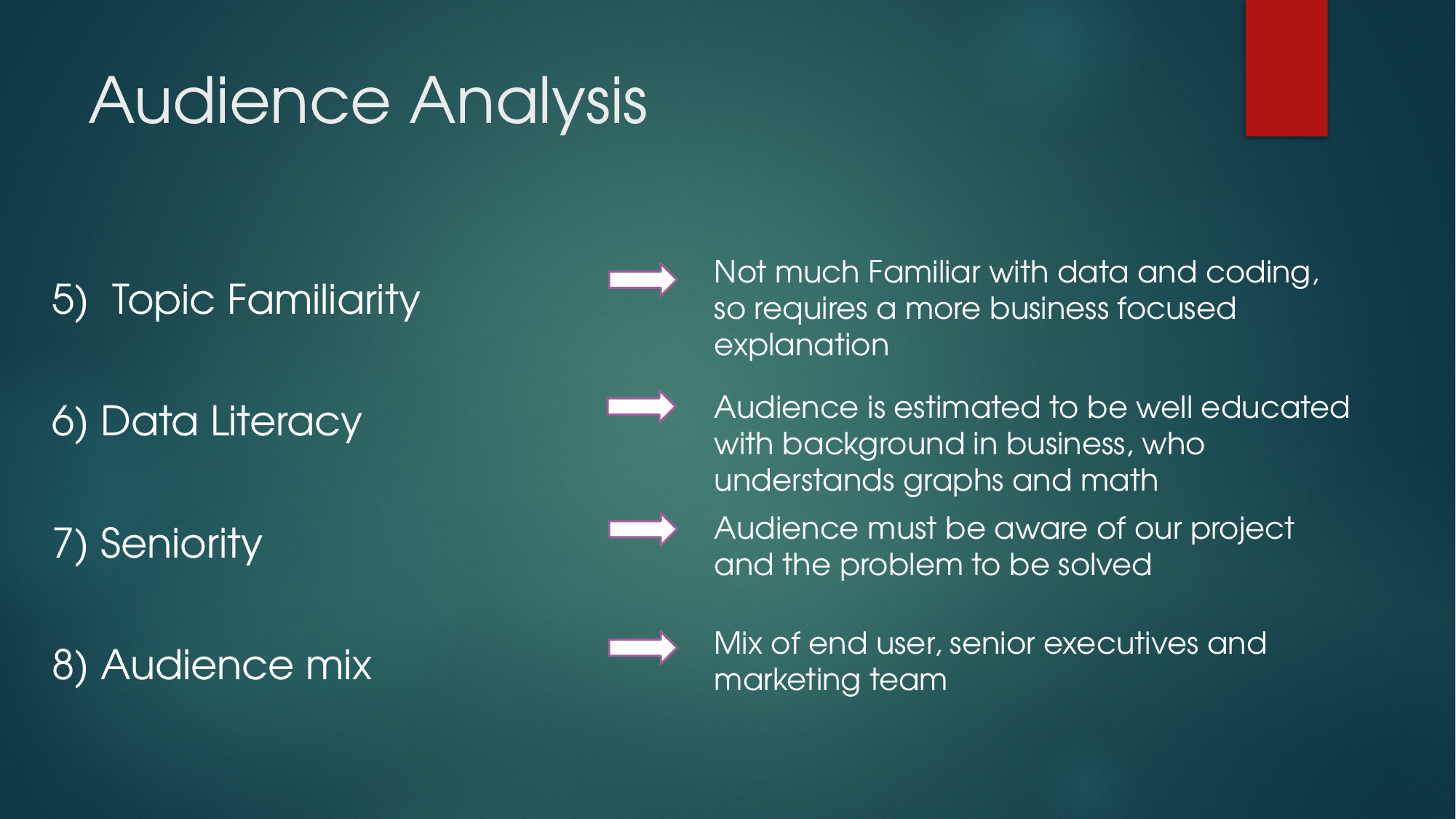

# Audience Analysis
5)  Topic Familiarity
6) Data Literacy
7) Seniority
8) Audience mix

Not much Familiar with data and coding, so requires a more business focused explanation

Audience is estimated to be well educated with background in business, who understands graphs and math

Audience must be aware of our project and the problem to be solved

Mix of end user, senior executives and marketing team